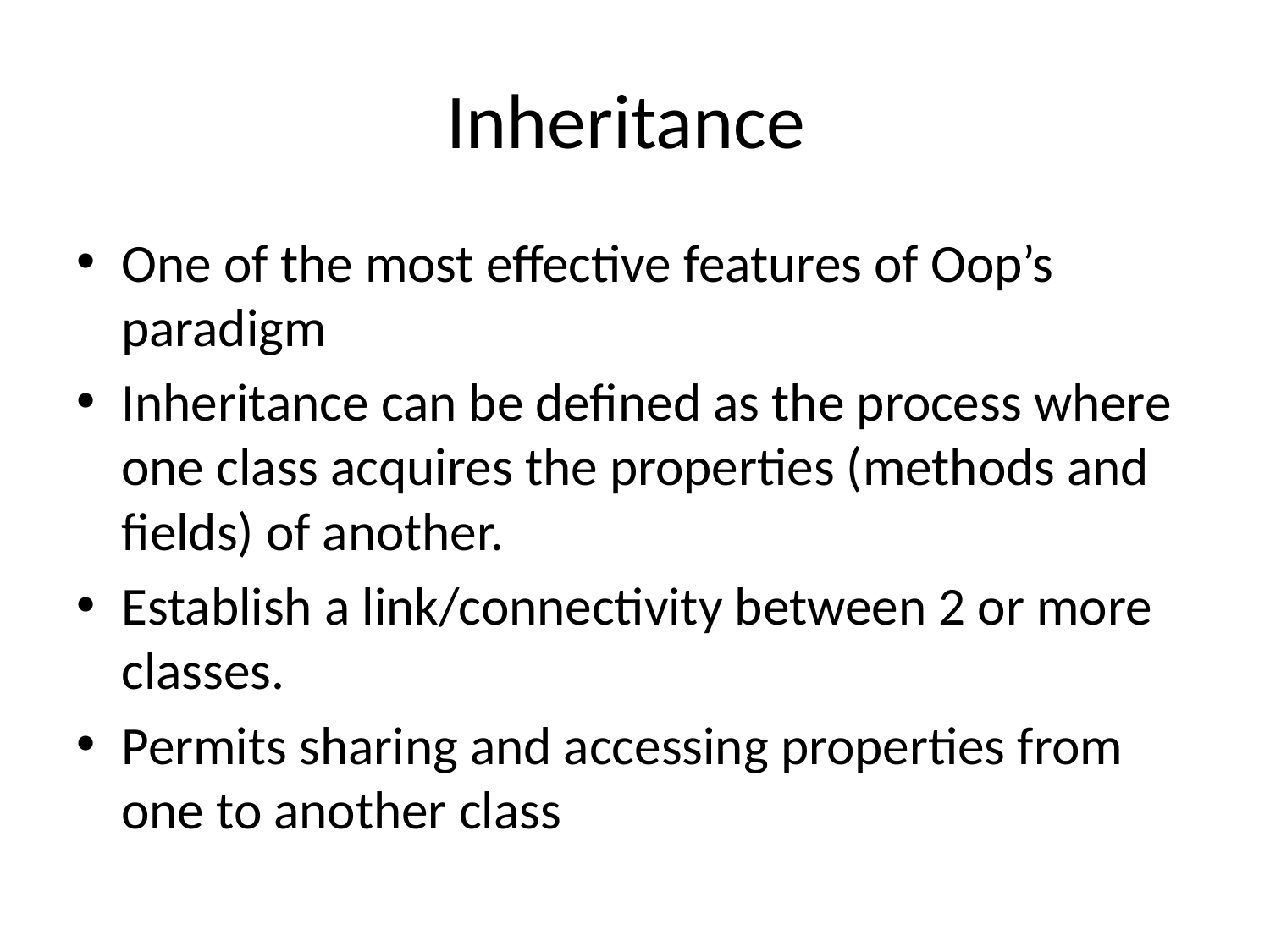

# Inheritance
One of the most effective features of Oop’s paradigm
Inheritance can be defined as the process where one class acquires the properties (methods and fields) of another.
Establish a link/connectivity between 2 or more classes.
Permits sharing and accessing properties from one to another class